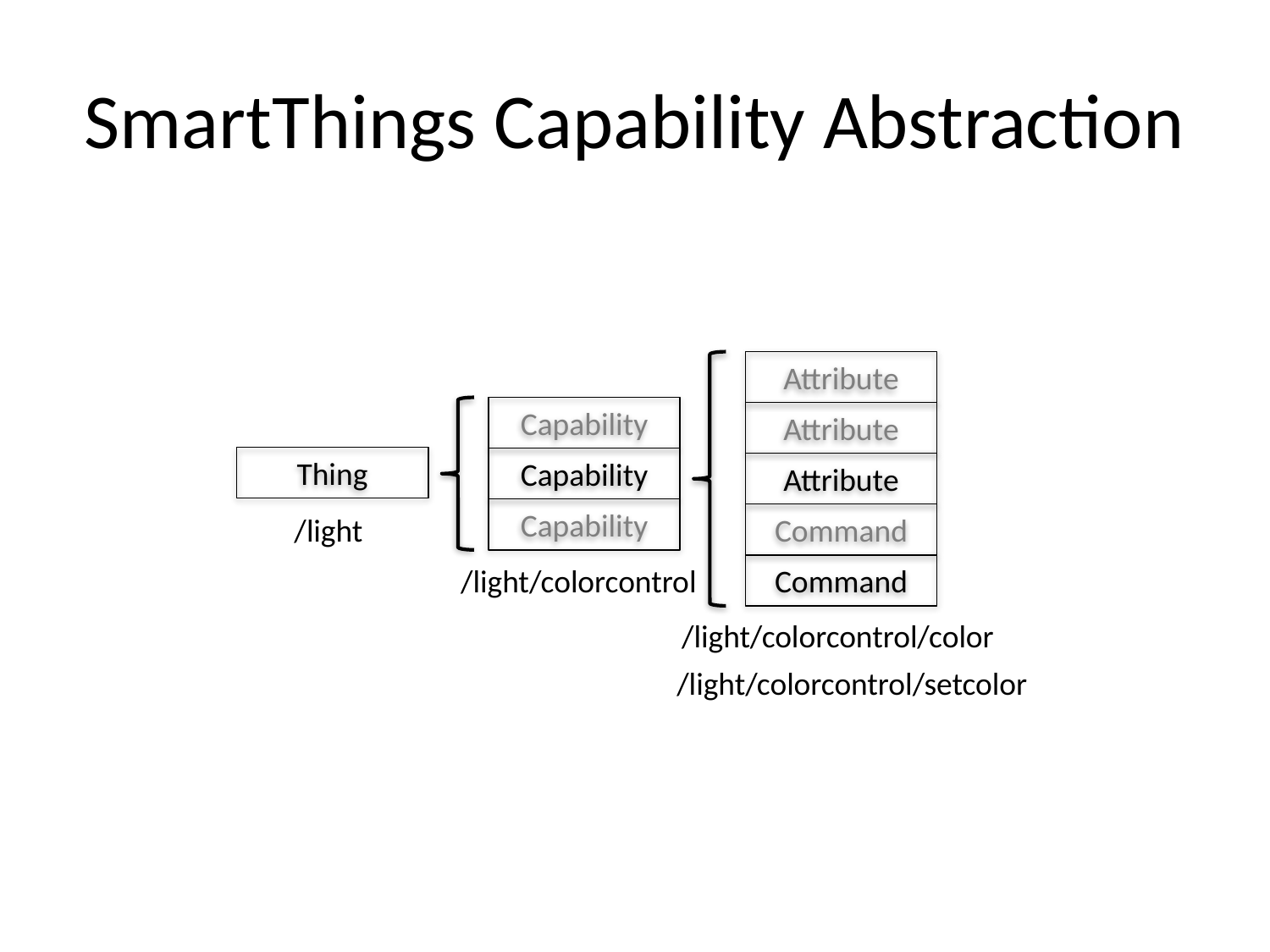

# SmartThings Capability Abstraction
Attribute

Capability
Attribute
Thing
Capability
Attribute
Capability
/light
Command
/light/colorcontrol
Command
/light/colorcontrol/color
/light/colorcontrol/setcolor